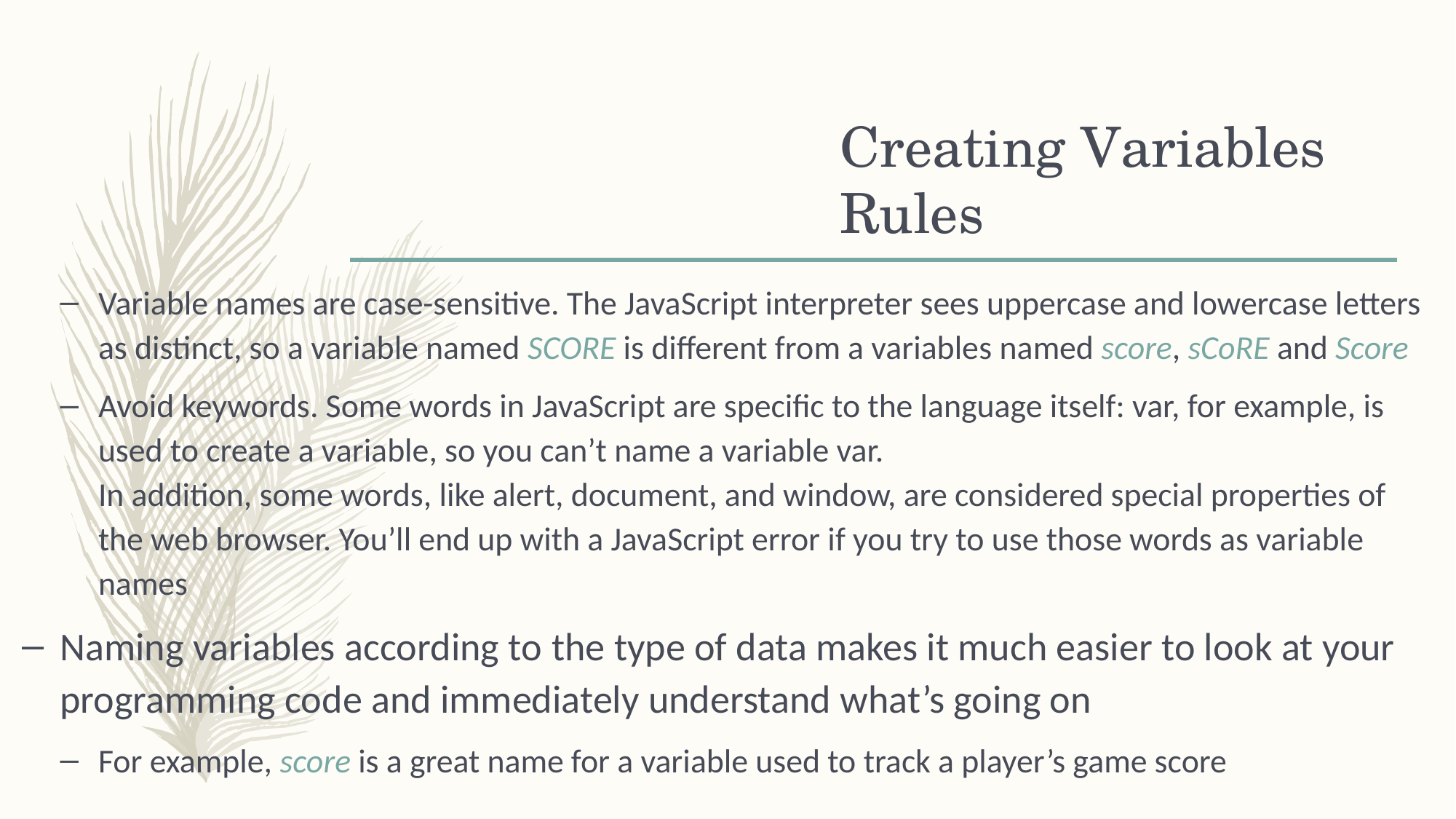

# Creating Variables Rules
Variable names are case-sensitive. The JavaScript interpreter sees uppercase and lowercase letters as distinct, so a variable named SCORE is different from a variables named score, sCoRE and Score
Avoid keywords. Some words in JavaScript are specific to the language itself: var, for example, is used to create a variable, so you can’t name a variable var.
In addition, some words, like alert, document, and window, are considered special properties of the web browser. You’ll end up with a JavaScript error if you try to use those words as variable names
Naming variables according to the type of data makes it much easier to look at your programming code and immediately understand what’s going on
For example, score is a great name for a variable used to track a player’s game score